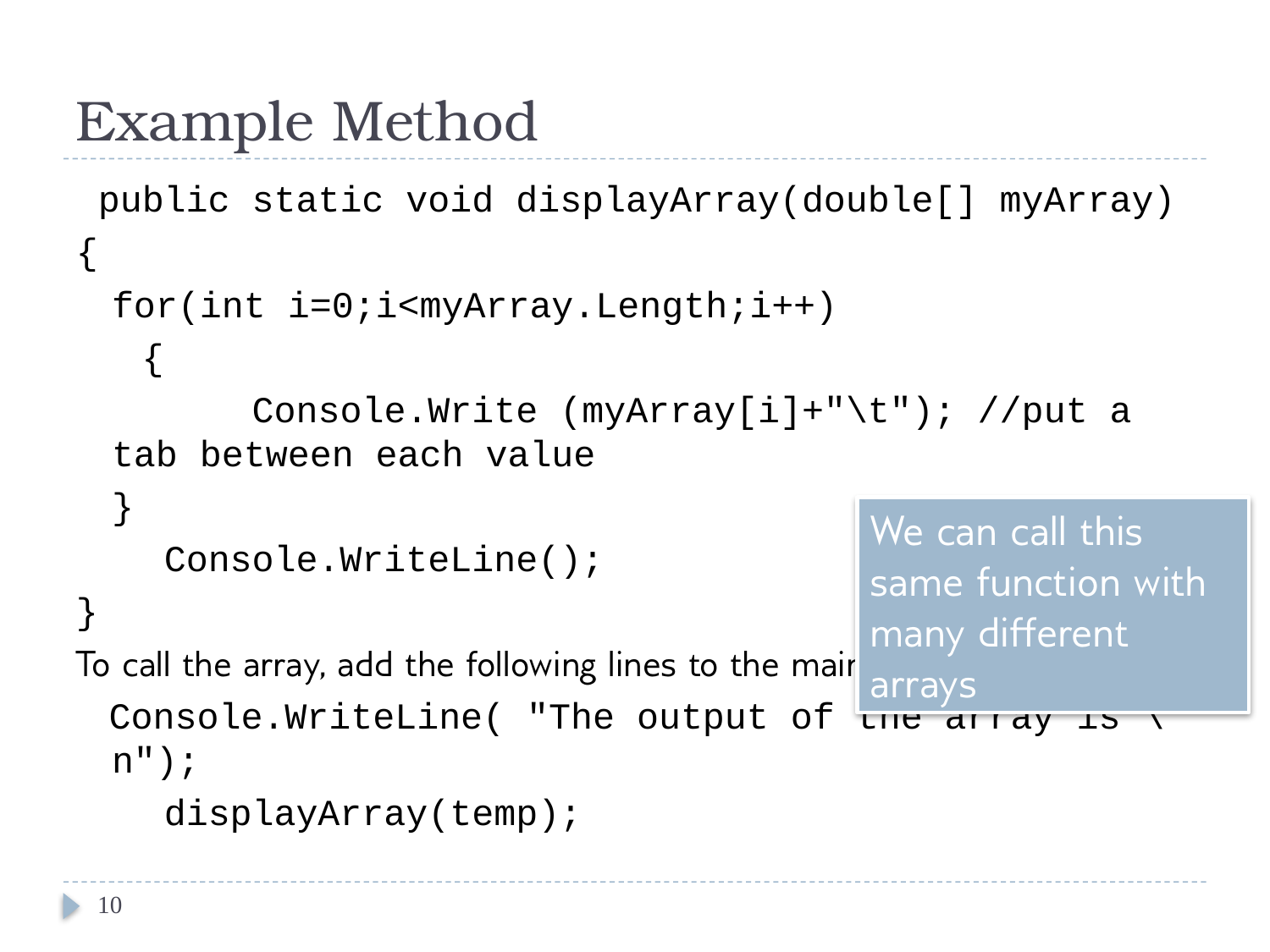

# Example Method
 public static void displayArray(double[] myArray)
{
	for(int i=0;i<myArray.Length;i++)
   {
        Console.Write (myArray[i]+"\t"); //put a tab between each value
	}
    Console.WriteLine();
}
To call the array, add the following lines to the main:
  Console.WriteLine( "The output of the array is \n");
    displayArray(temp);
We can call this same function with many different arrays
10